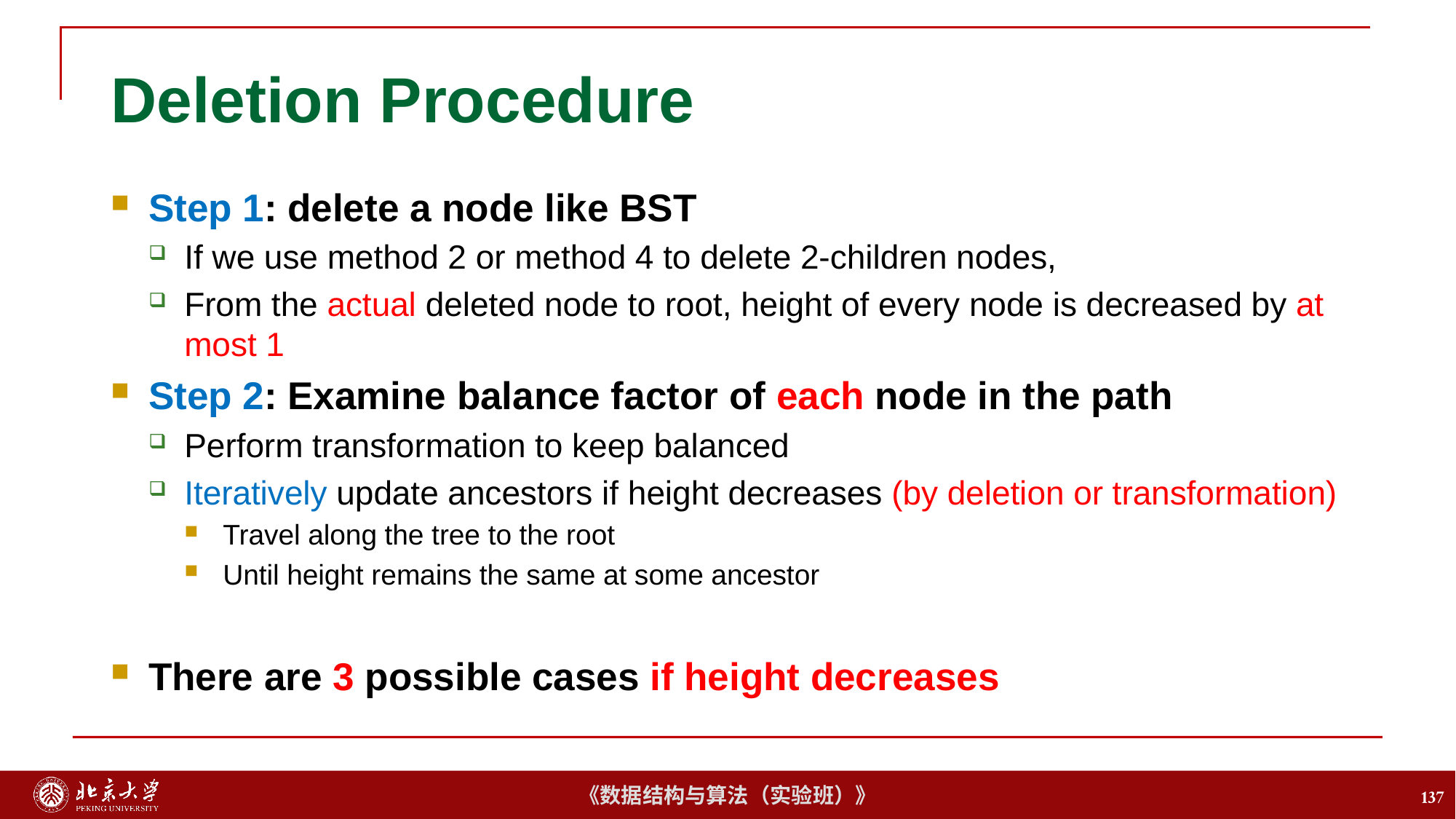

# Deletion Procedure
Step 1: delete a node like BST
If we use method 2 or method 4 to delete 2-children nodes,
From the actual deleted node to root, height of every node is decreased by at most 1
Step 2: Examine balance factor of each node in the path
Perform transformation to keep balanced
Iteratively update ancestors if height decreases (by deletion or transformation)
Travel along the tree to the root
Until height remains the same at some ancestor

There are 3 possible cases if height decreases

137